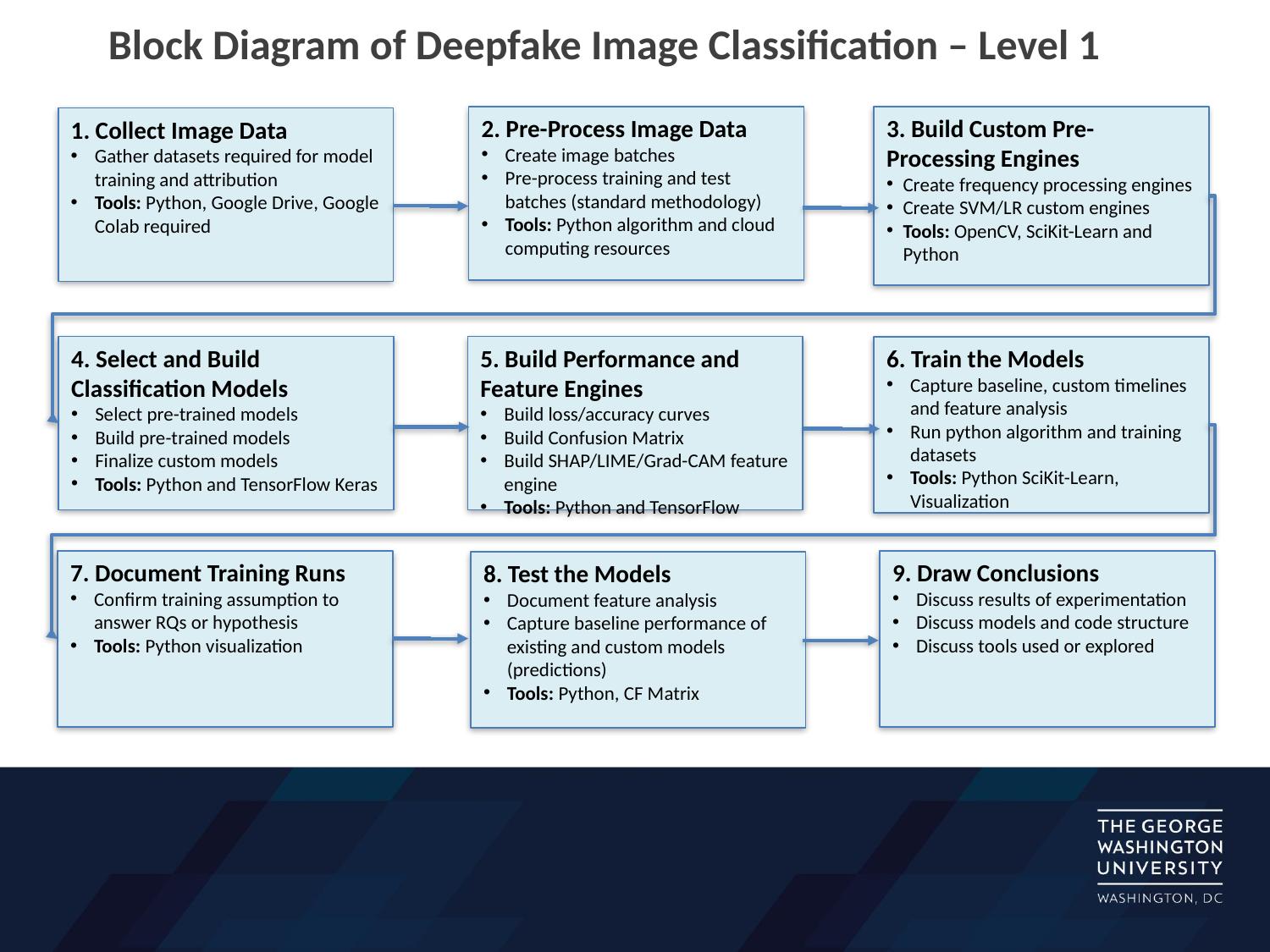

Block Diagram of Deepfake Image Classification – Level 1
2. Pre-Process Image Data
Create image batches
Pre-process training and test batches (standard methodology)
Tools: Python algorithm and cloud computing resources
3. Build Custom Pre-Processing Engines
Create frequency processing engines
Create SVM/LR custom engines
Tools: OpenCV, SciKit-Learn and Python
1. Collect Image Data
Gather datasets required for model training and attribution
Tools: Python, Google Drive, Google Colab required
4. Select and Build Classification Models
Select pre-trained models
Build pre-trained models
Finalize custom models
Tools: Python and TensorFlow Keras
5. Build Performance and Feature Engines
Build loss/accuracy curves
Build Confusion Matrix
Build SHAP/LIME/Grad-CAM feature engine
Tools: Python and TensorFlow
6. Train the Models
Capture baseline, custom timelines and feature analysis
Run python algorithm and training datasets
Tools: Python SciKit-Learn, Visualization

7. Document Training Runs
Confirm training assumption to answer RQs or hypothesis
Tools: Python visualization

9. Draw Conclusions
Discuss results of experimentation
Discuss models and code structure
Discuss tools used or explored

8. Test the Models
Document feature analysis
Capture baseline performance of existing and custom models (predictions)
Tools: Python, CF Matrix